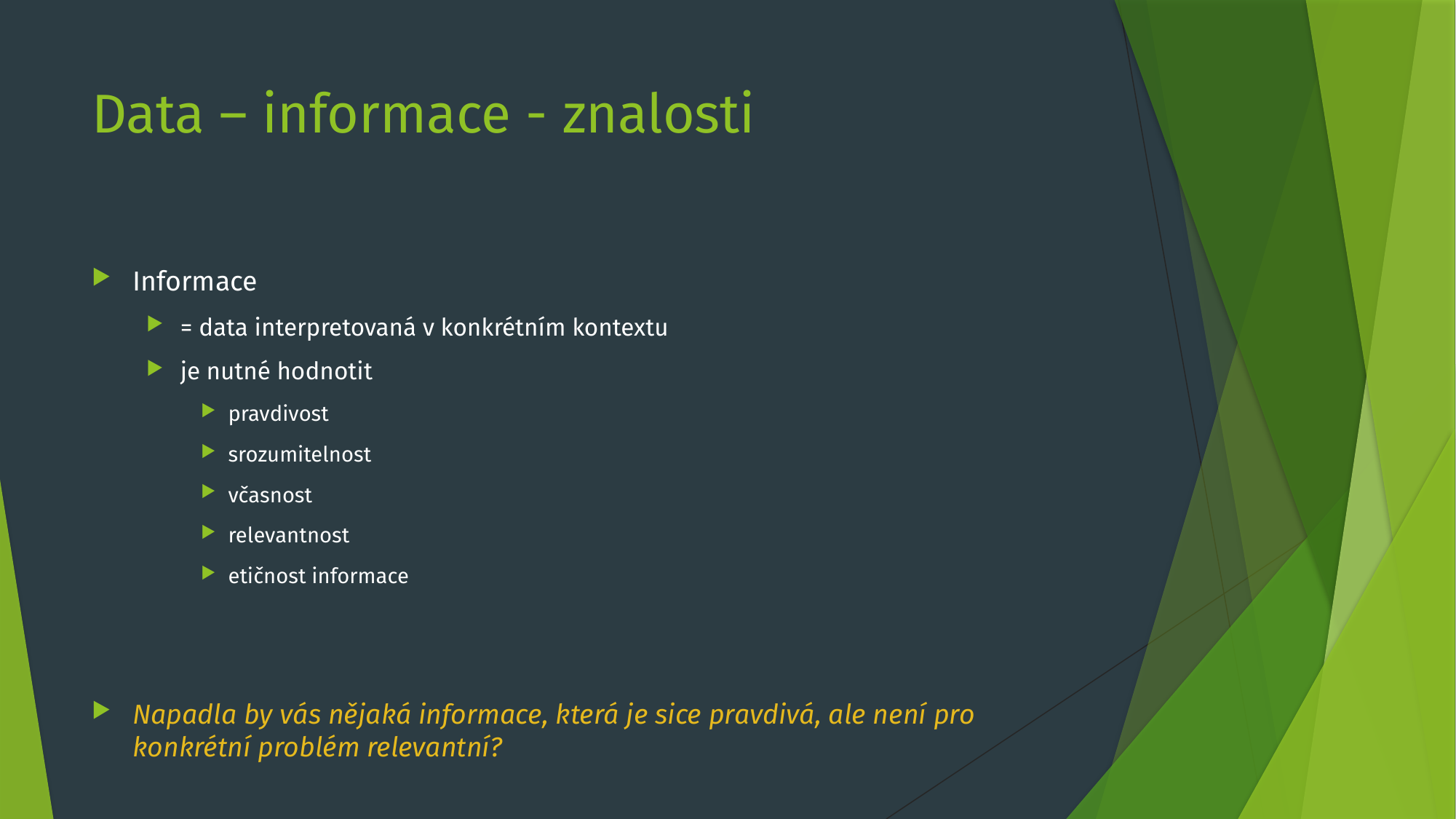

# Data – informace - znalosti
Informace
= data interpretovaná v konkrétním kontextu
je nutné hodnotit
pravdivost
srozumitelnost
včasnost
relevantnost
etičnost informace

Napadla by vás nějaká informace, která je sice pravdivá, ale není pro konkrétní problém relevantní?